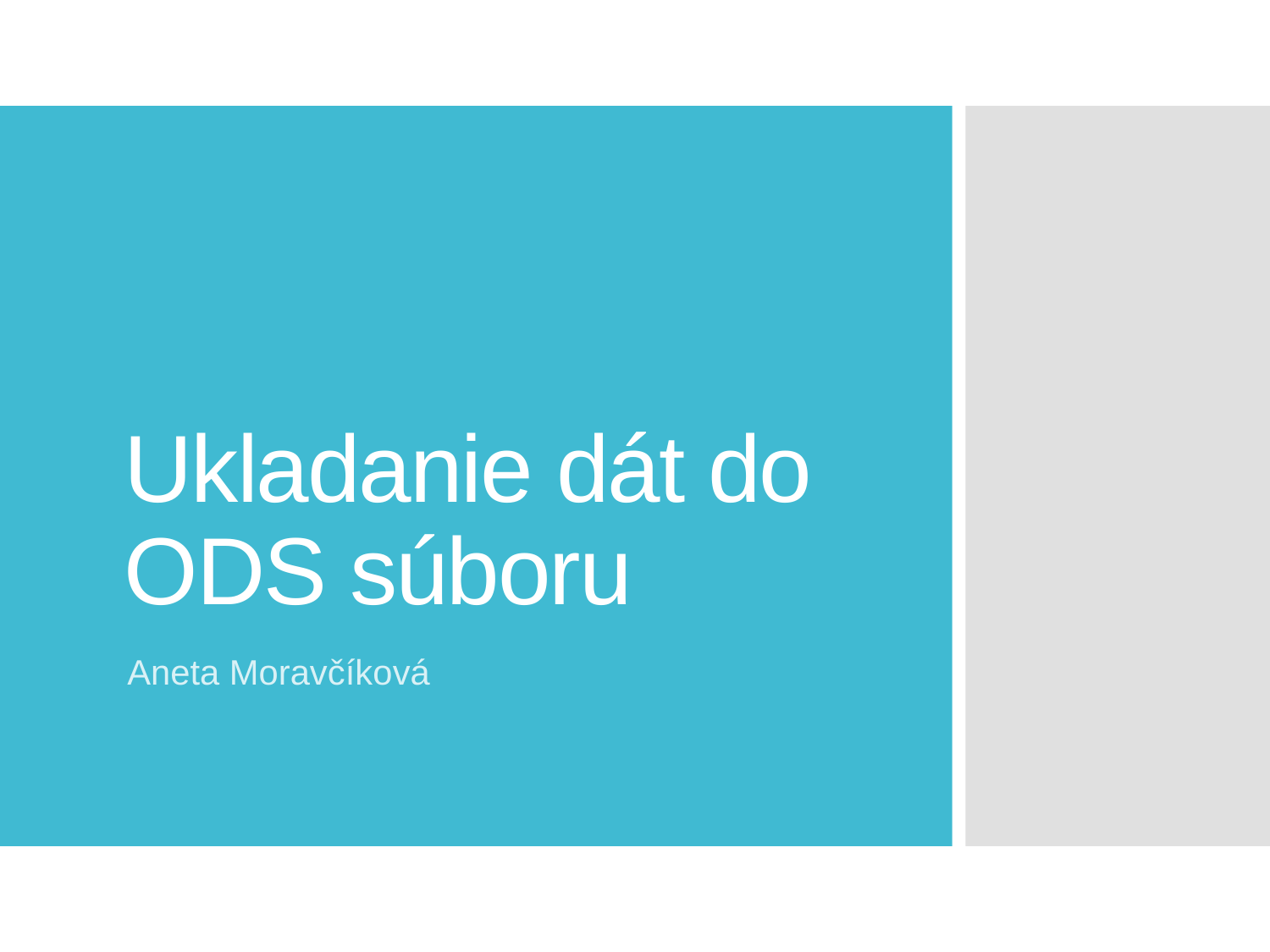

# Ukladanie dát do ODS súboru
Aneta Moravčíková